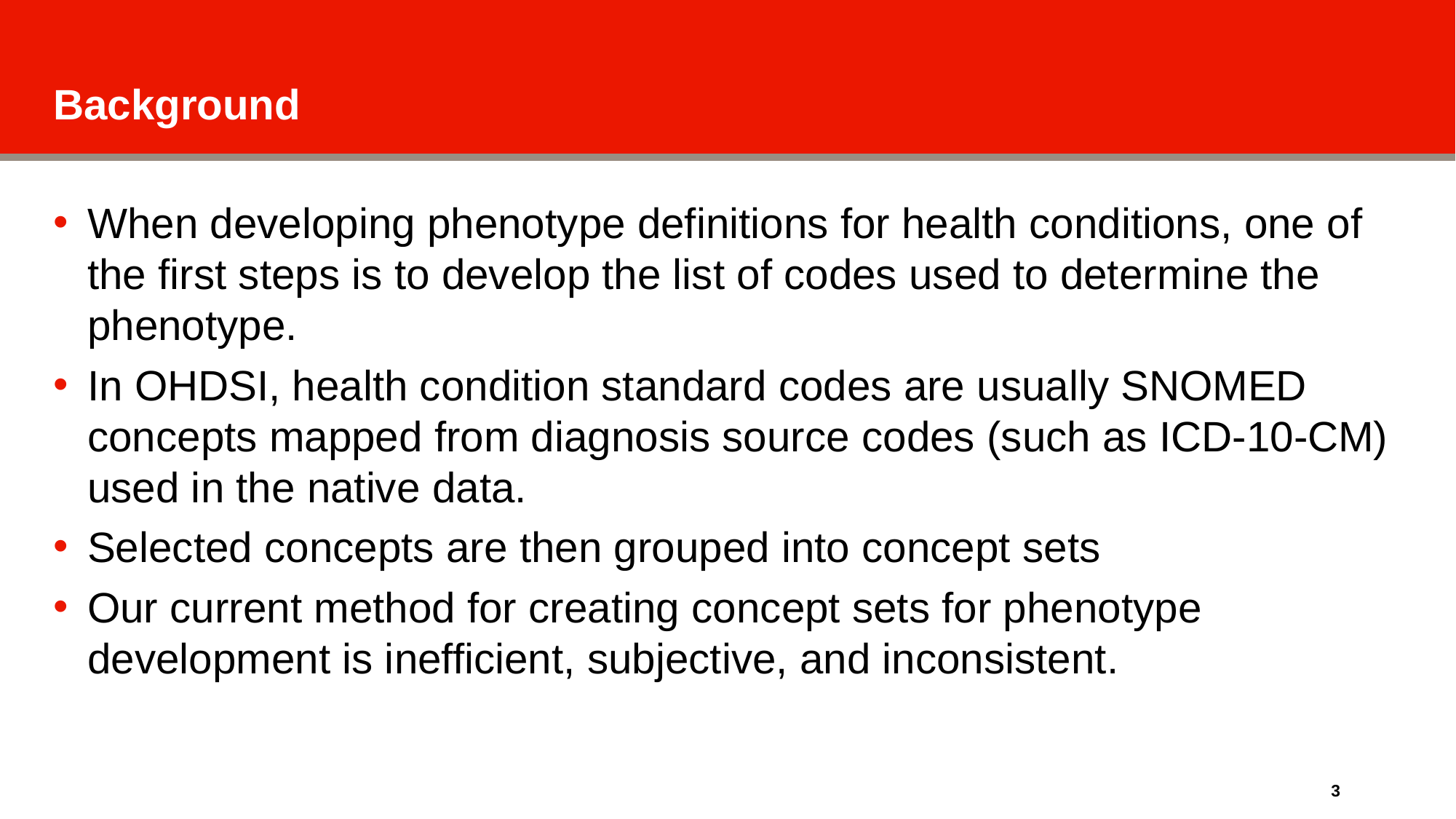

# Background
When developing phenotype definitions for health conditions, one of the first steps is to develop the list of codes used to determine the phenotype.
In OHDSI, health condition standard codes are usually SNOMED concepts mapped from diagnosis source codes (such as ICD-10-CM) used in the native data.
Selected concepts are then grouped into concept sets
Our current method for creating concept sets for phenotype development is inefficient, subjective, and inconsistent.

3